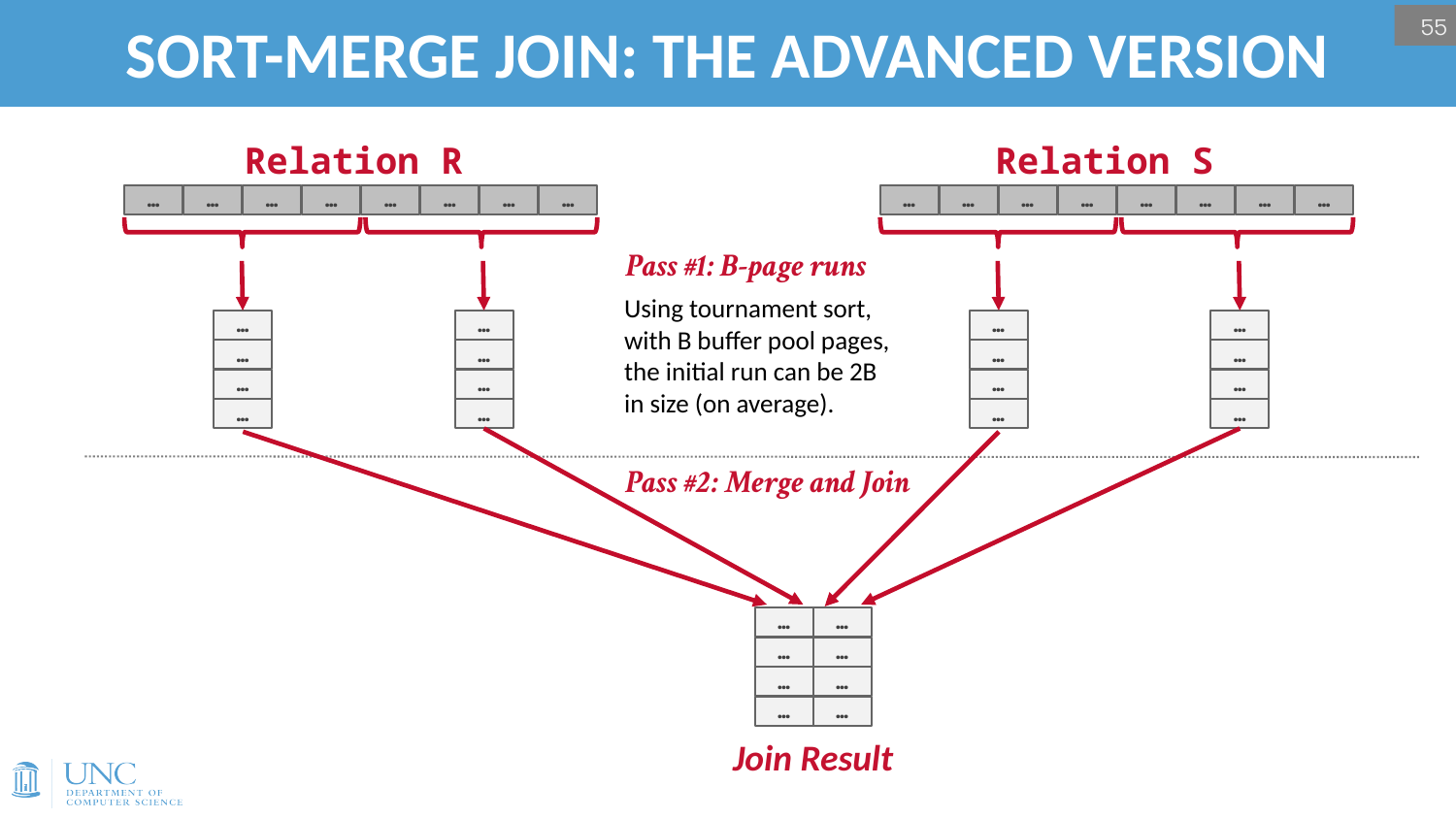

# SORT-MERGE JOIN: THE ADVANCED VERSION
55

Relation R
Relation S
…
…
…
…
…
…
…
…
…
…
…
…
…
…
…
…
Pass #1: B-page runs
Using tournament sort, with B buffer pool pages, the initial run can be 2B in size (on average).
…
…
…
…
…
…
…
…
…
…
…
…
…
…
…
…

Pass #2: Merge and Join
…
…
…
…
…
…
…
…
Join Result